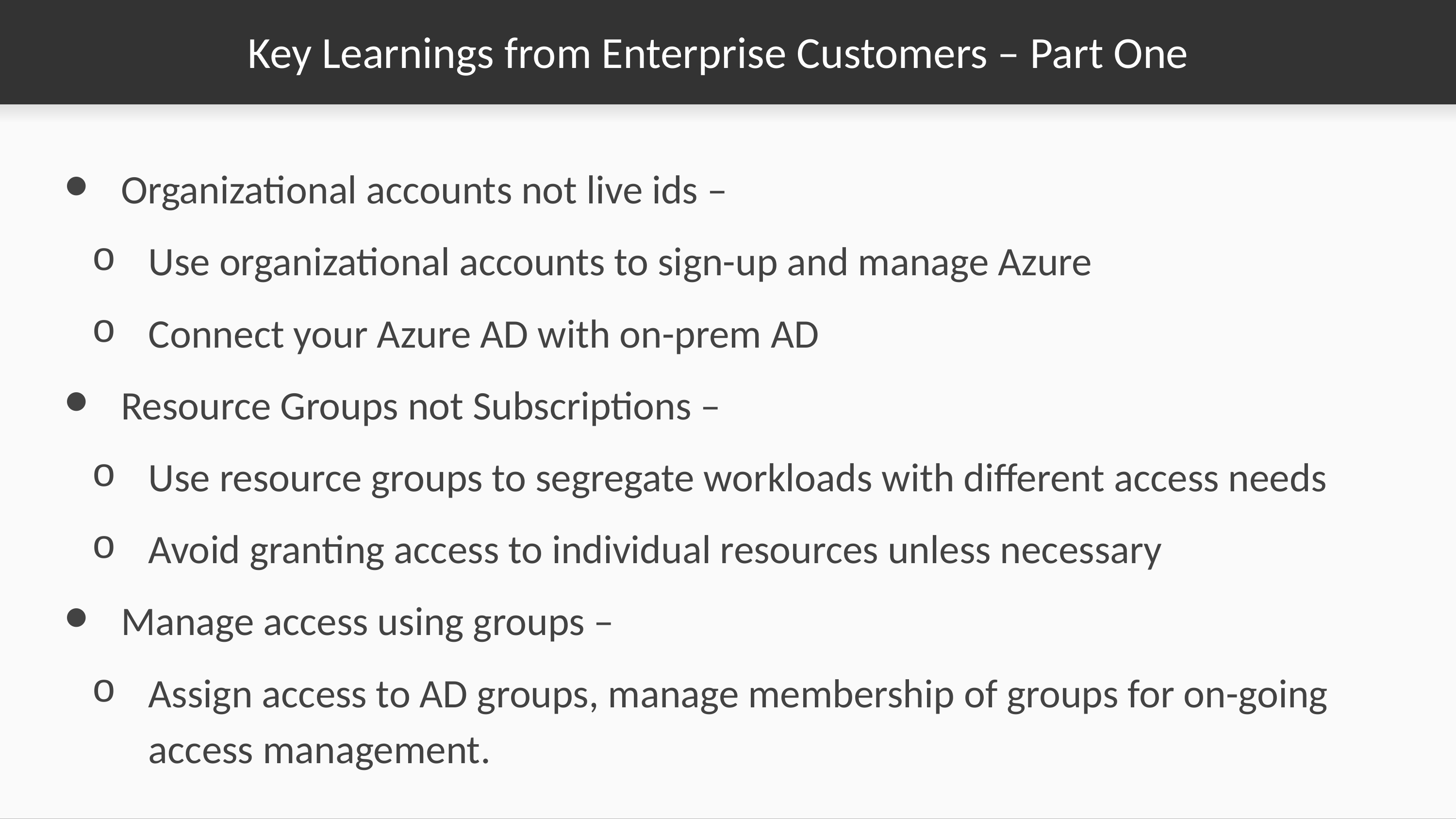

# Key Learnings from Enterprise Customers – Part One
Organizational accounts not live ids –
Use organizational accounts to sign-up and manage Azure
Connect your Azure AD with on-prem AD
Resource Groups not Subscriptions –
Use resource groups to segregate workloads with different access needs
Avoid granting access to individual resources unless necessary
Manage access using groups –
Assign access to AD groups, manage membership of groups for on-going access management.